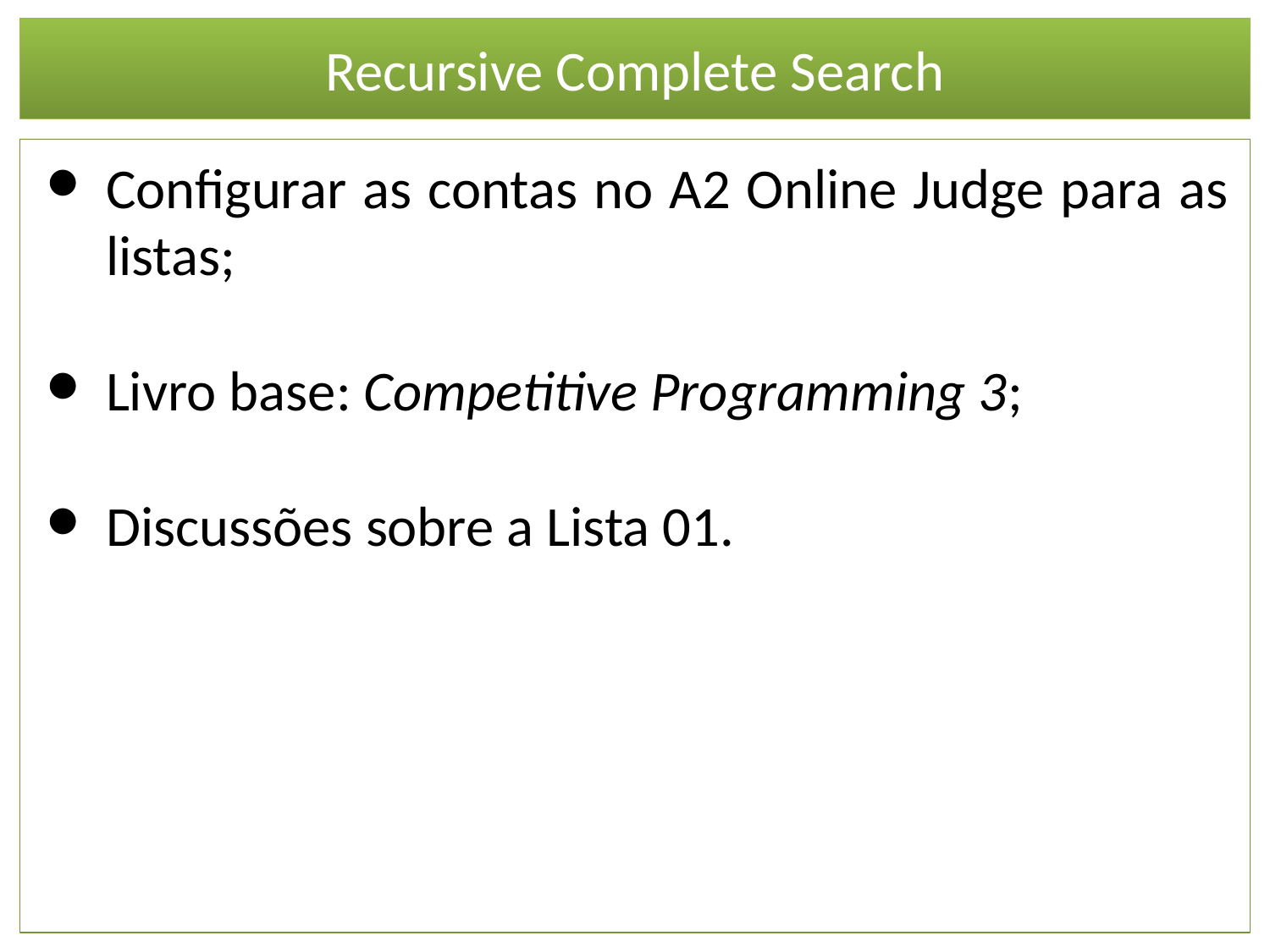

Recursive Complete Search
Configurar as contas no A2 Online Judge para as listas;

Livro base: Competitive Programming 3;

Discussões sobre a Lista 01.